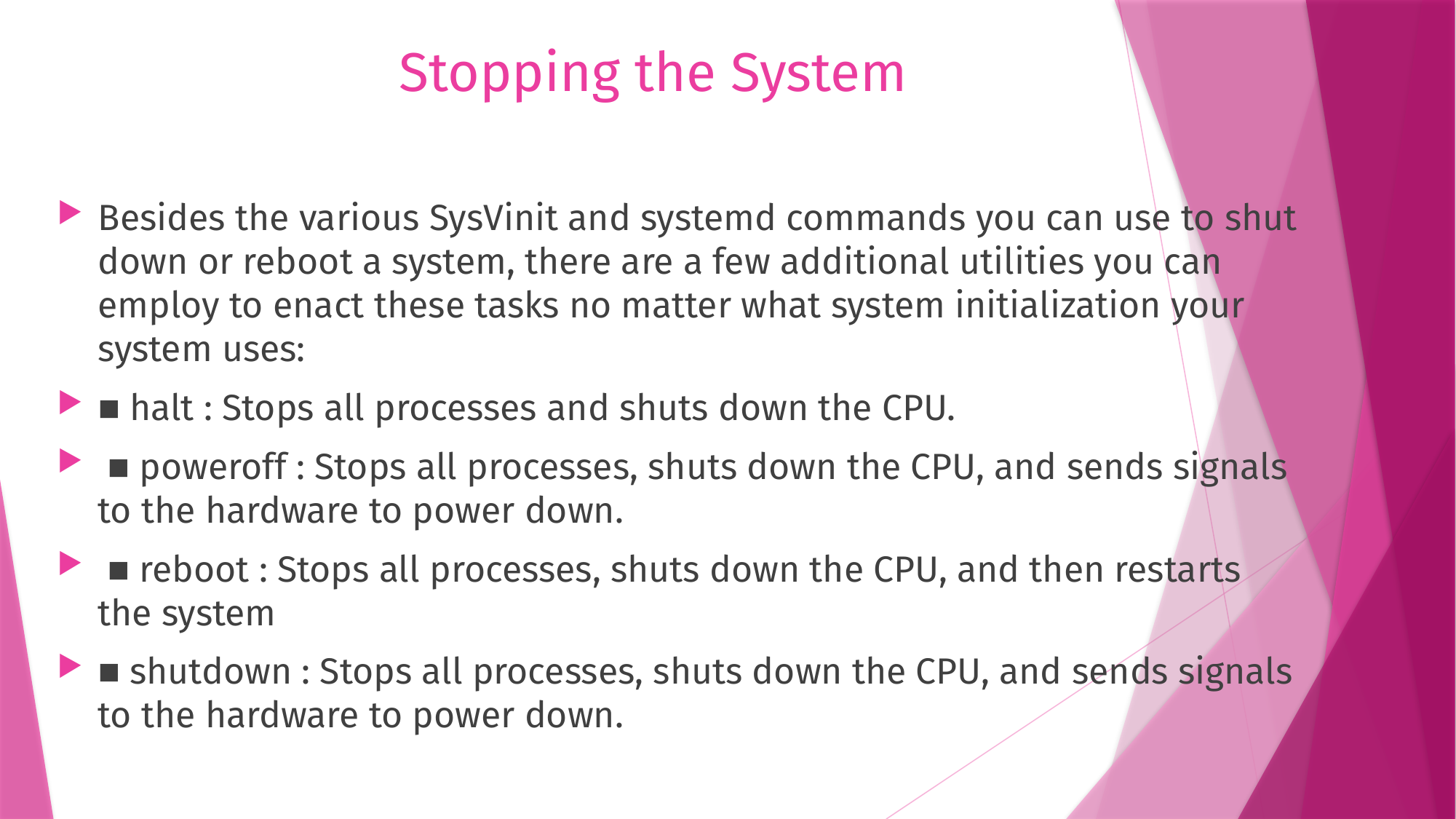

# Stopping the System
Besides the various SysVinit and systemd commands you can use to shut down or reboot a system, there are a few additional utilities you can employ to enact these tasks no matter what system initialization your system uses:
■ halt : Stops all processes and shuts down the CPU.
 ■ poweroff : Stops all processes, shuts down the CPU, and sends signals to the hardware to power down.
 ■ reboot : Stops all processes, shuts down the CPU, and then restarts the system
■ shutdown : Stops all processes, shuts down the CPU, and sends signals to the hardware to power down.